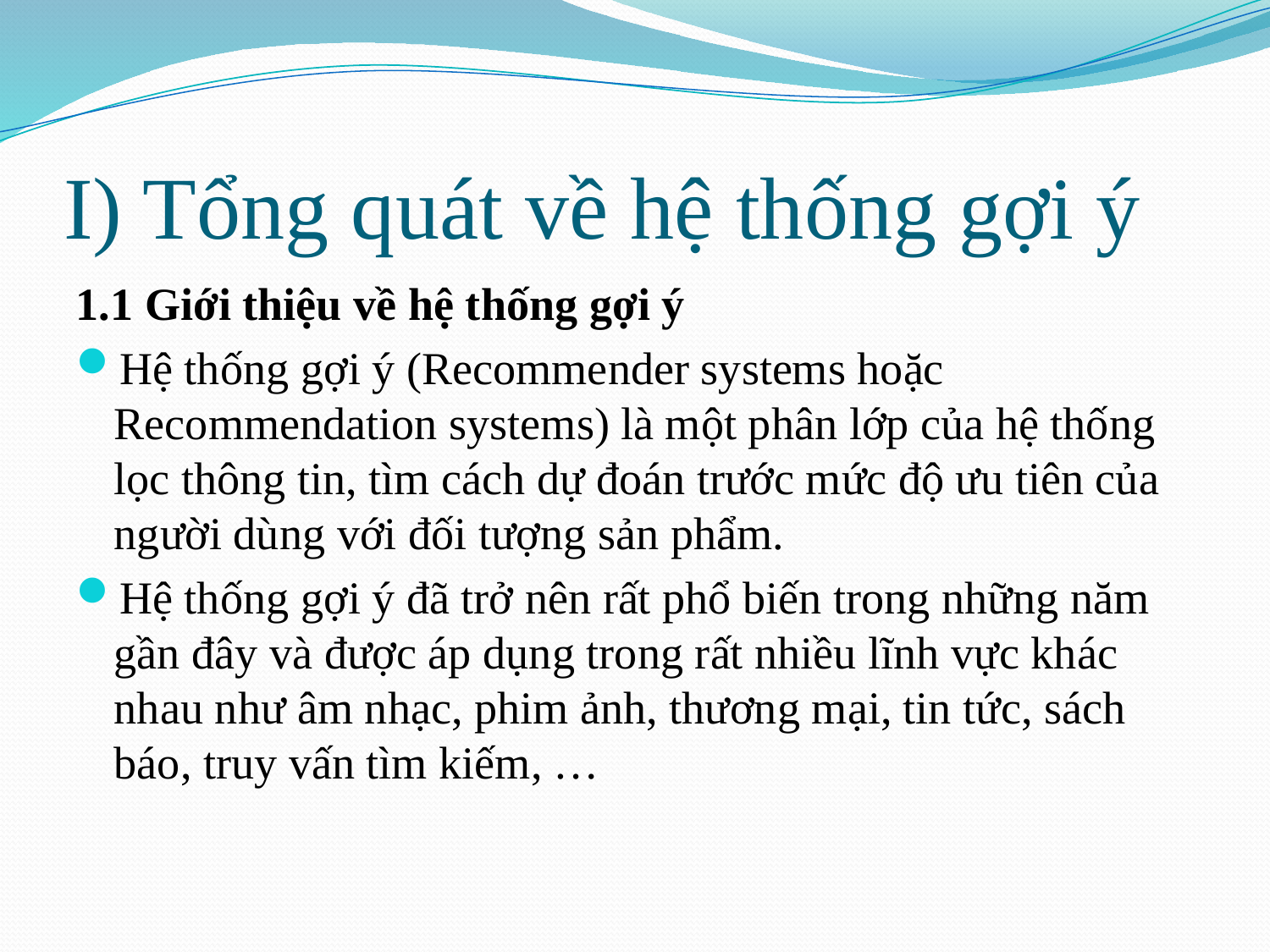

# I) Tổng quát về hệ thống gợi ý
1.1 Giới thiệu về hệ thống gợi ý
Hệ thống gợi ý (Recommender systems hoặc Recommendation systems) là một phân lớp của hệ thống lọc thông tin, tìm cách dự đoán trước mức độ ưu tiên của người dùng với đối tượng sản phẩm.
Hệ thống gợi ý đã trở nên rất phổ biến trong những năm gần đây và được áp dụng trong rất nhiều lĩnh vực khác nhau như âm nhạc, phim ảnh, thương mại, tin tức, sách báo, truy vấn tìm kiếm, …